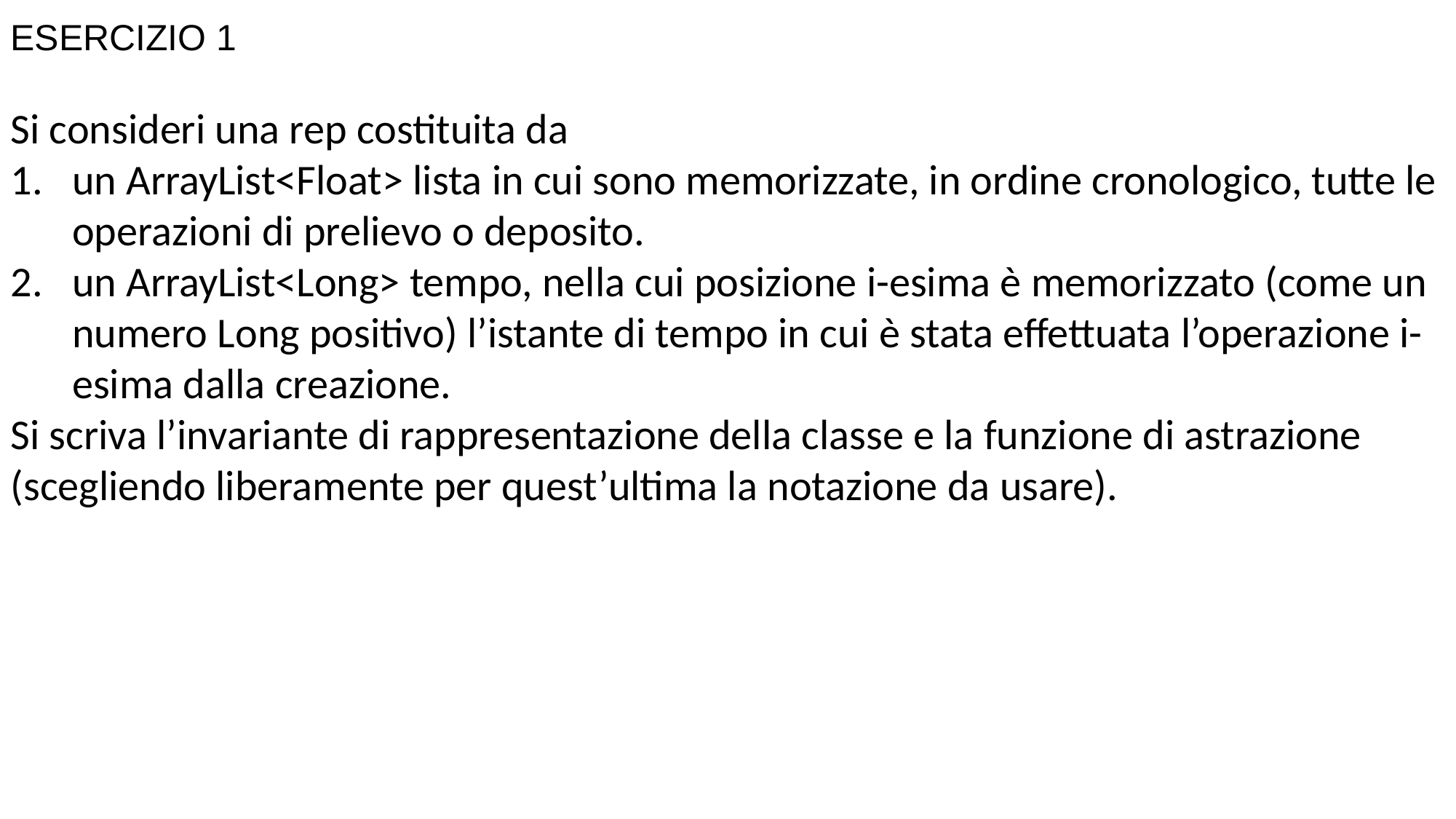

ESERCIZIO 1

Si consideri una rep costituita da
un ArrayList<Float> lista in cui sono memorizzate, in ordine cronologico, tutte le operazioni di prelievo o deposito.
un ArrayList<Long> tempo, nella cui posizione i-esima è memorizzato (come un numero Long positivo) l’istante di tempo in cui è stata effettuata l’operazione i-esima dalla creazione.
Si scriva l’invariante di rappresentazione della classe e la funzione di astrazione (scegliendo liberamente per quest’ultima la notazione da usare).